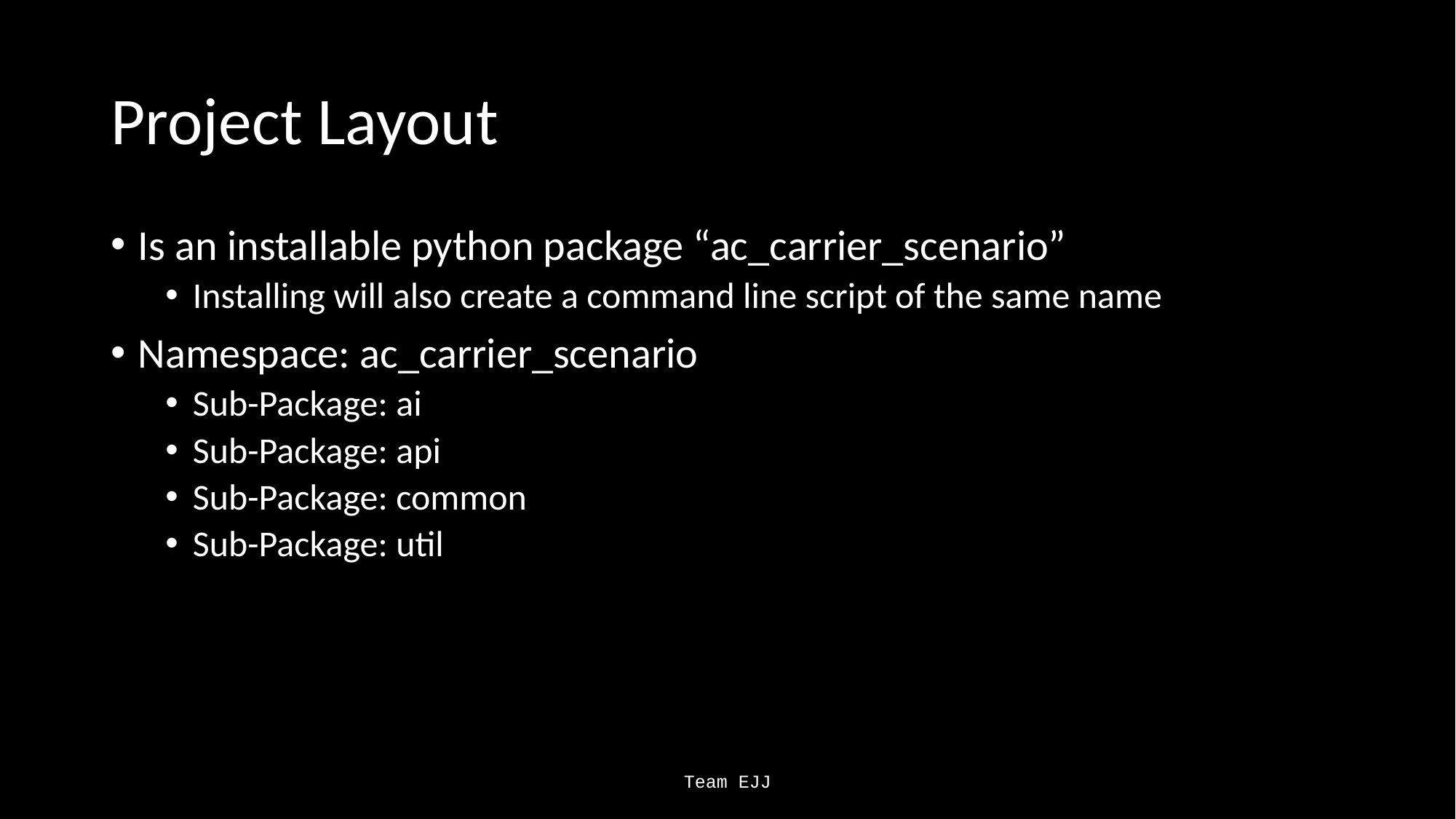

# Project Layout
Is an installable python package “ac_carrier_scenario”
Installing will also create a command line script of the same name
Namespace: ac_carrier_scenario
Sub-Package: ai
Sub-Package: api
Sub-Package: common
Sub-Package: util
Team EJJ